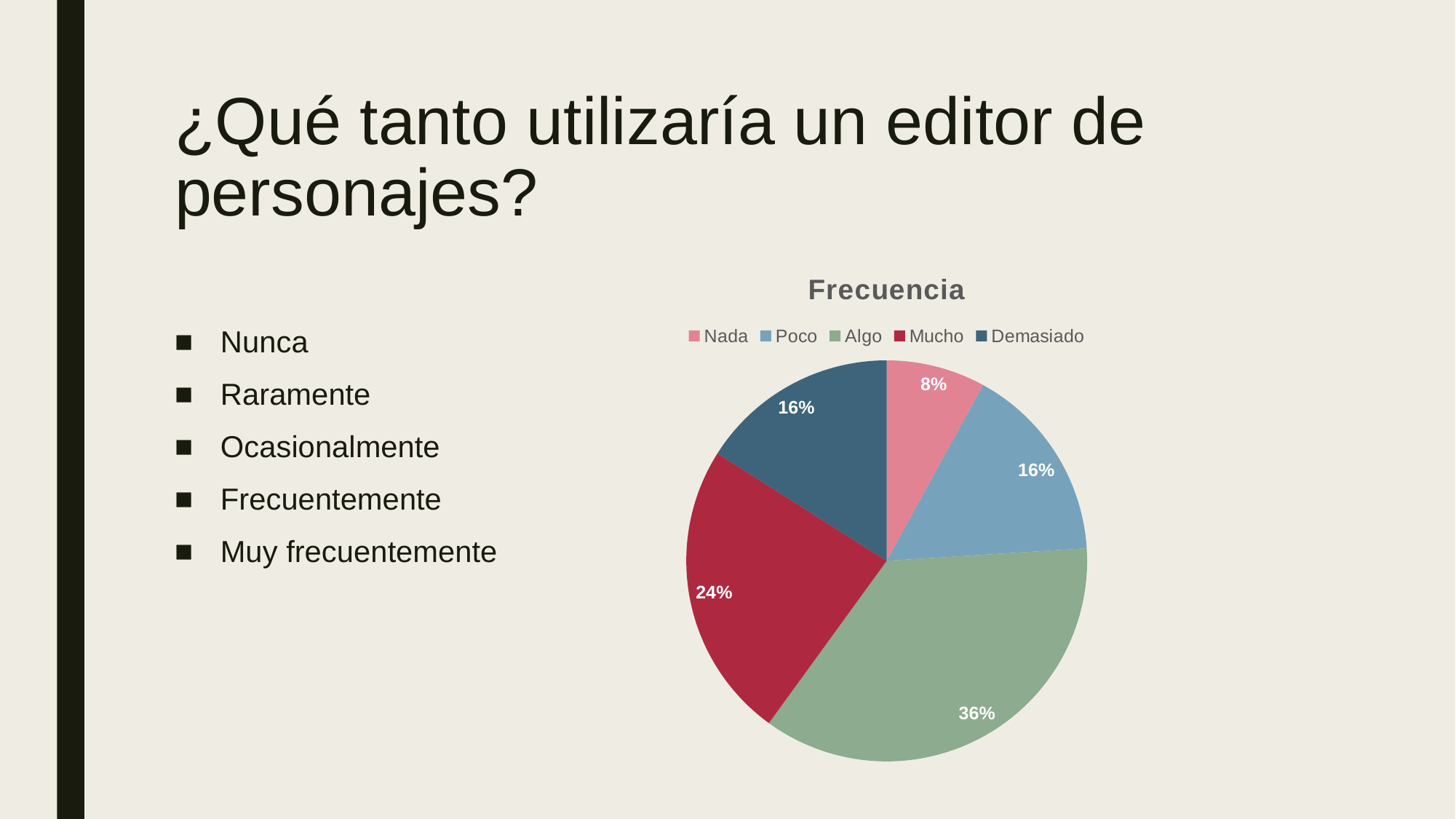

# ¿Qué tanto utilizaría un editor de personajes?

### Chart:

| Category | Frecuencia |
|---|---|
| Nada | 2.0 |
| Poco | 4.0 |
| Algo | 9.0 |
| Mucho | 6.0 |
| Demasiado | 4.0 |
Nunca
Raramente
Ocasionalmente
Frecuentemente
Muy frecuentemente